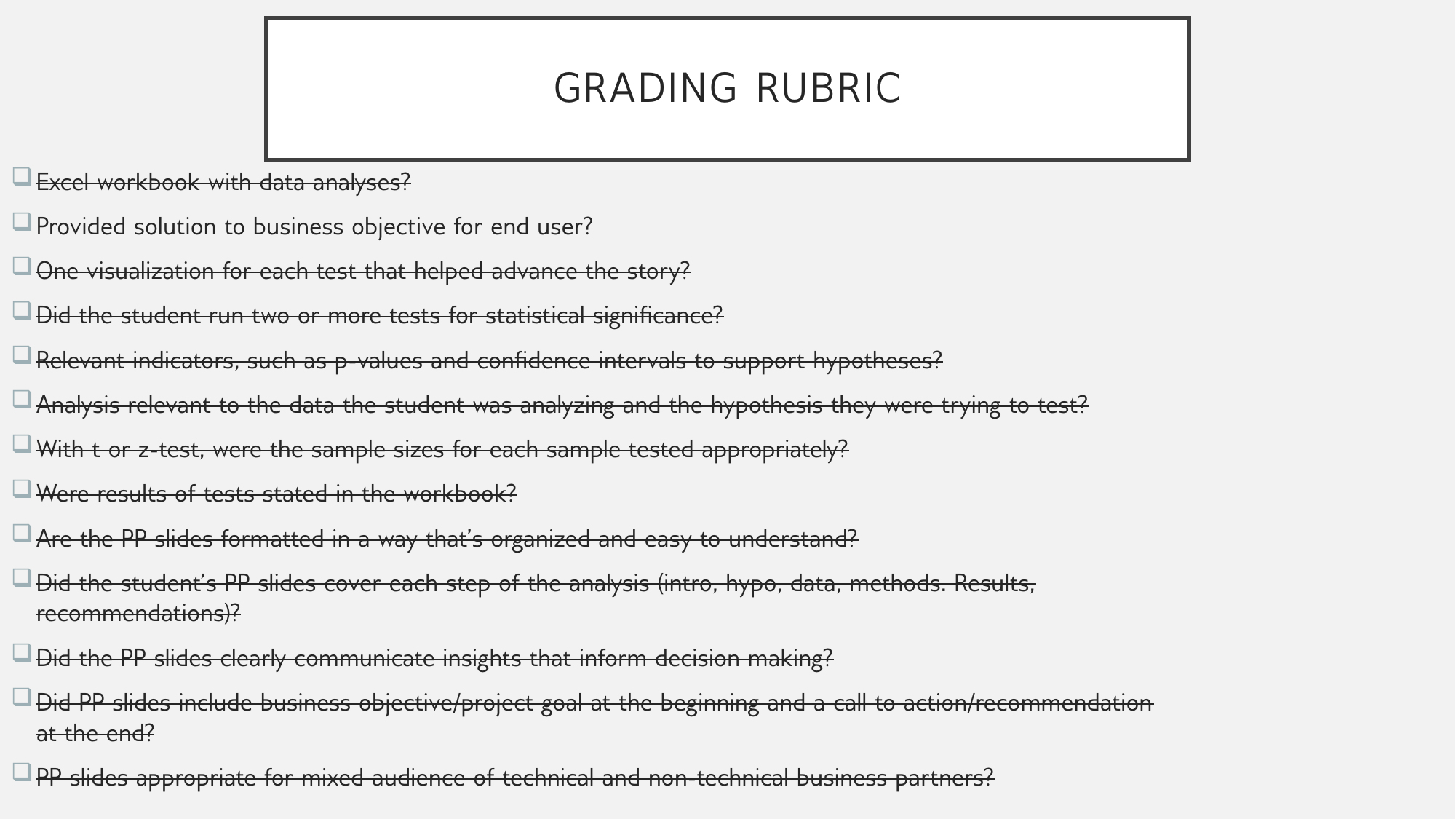

# Grading rubric
Excel workbook with data analyses?
Provided solution to business objective for end user?
One visualization for each test that helped advance the story?
Did the student run two or more tests for statistical significance?
Relevant indicators, such as p-values and confidence intervals to support hypotheses?
Analysis relevant to the data the student was analyzing and the hypothesis they were trying to test?
With t or z-test, were the sample sizes for each sample tested appropriately?
Were results of tests stated in the workbook?
Are the PP slides formatted in a way that’s organized and easy to understand?
Did the student’s PP slides cover each step of the analysis (intro, hypo, data, methods. Results, recommendations)?
Did the PP slides clearly communicate insights that inform decision making?
Did PP slides include business objective/project goal at the beginning and a call to action/recommendation at the end?
PP slides appropriate for mixed audience of technical and non-technical business partners?